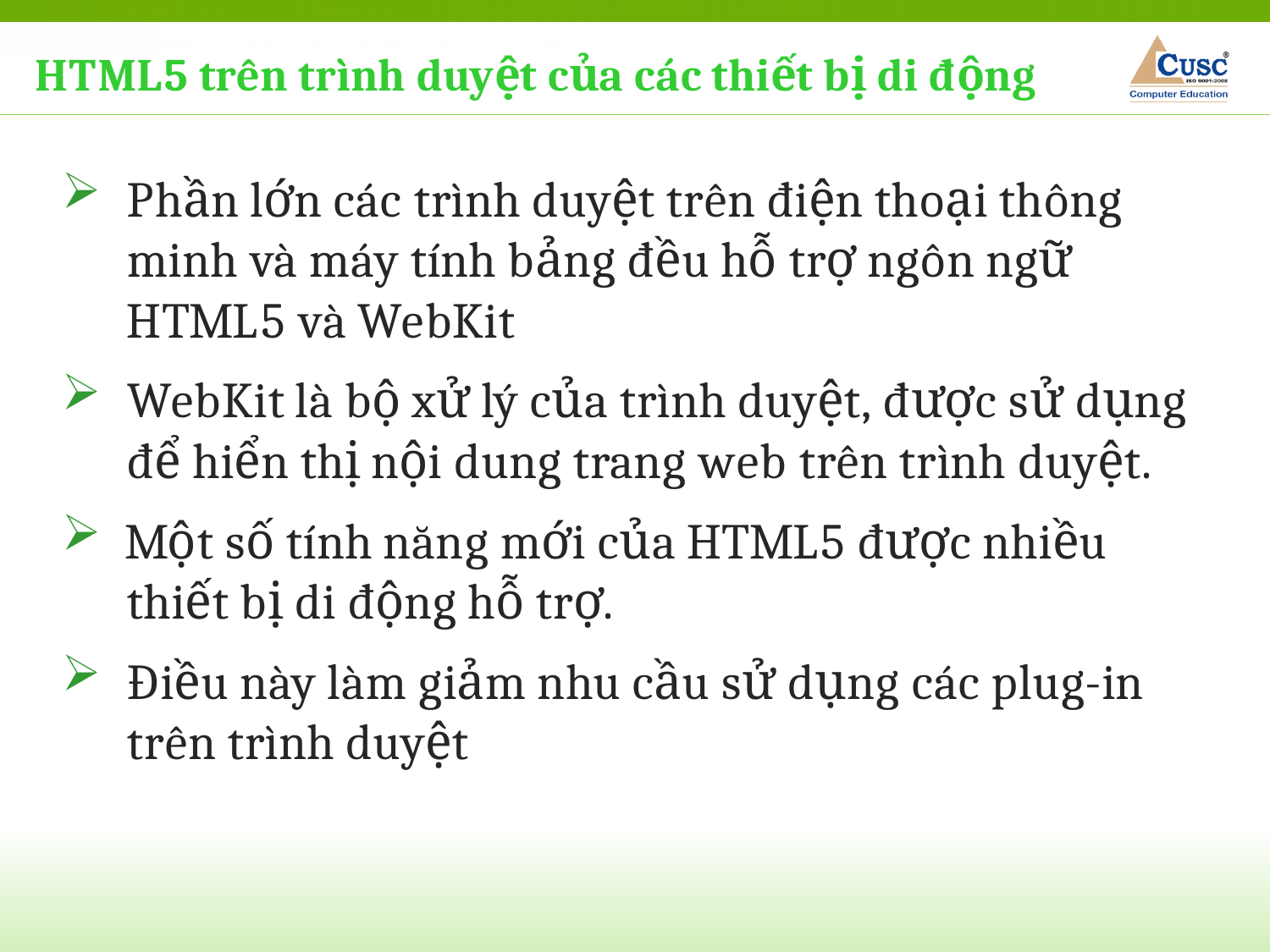

HTML5 trên trình duyệt của các thiết bị di động
Phần lớn các trình duyệt trên điện thoại thông minh và máy tính bảng đều hỗ trợ ngôn ngữ HTML5 và WebKit
WebKit là bộ xử lý của trình duyệt, được sử dụng để hiển thị nội dung trang web trên trình duyệt.
Một số tính năng mới của HTML5 được nhiều thiết bị di động hỗ trợ.
Điều này làm giảm nhu cầu sử dụng các plug-in trên trình duyệt